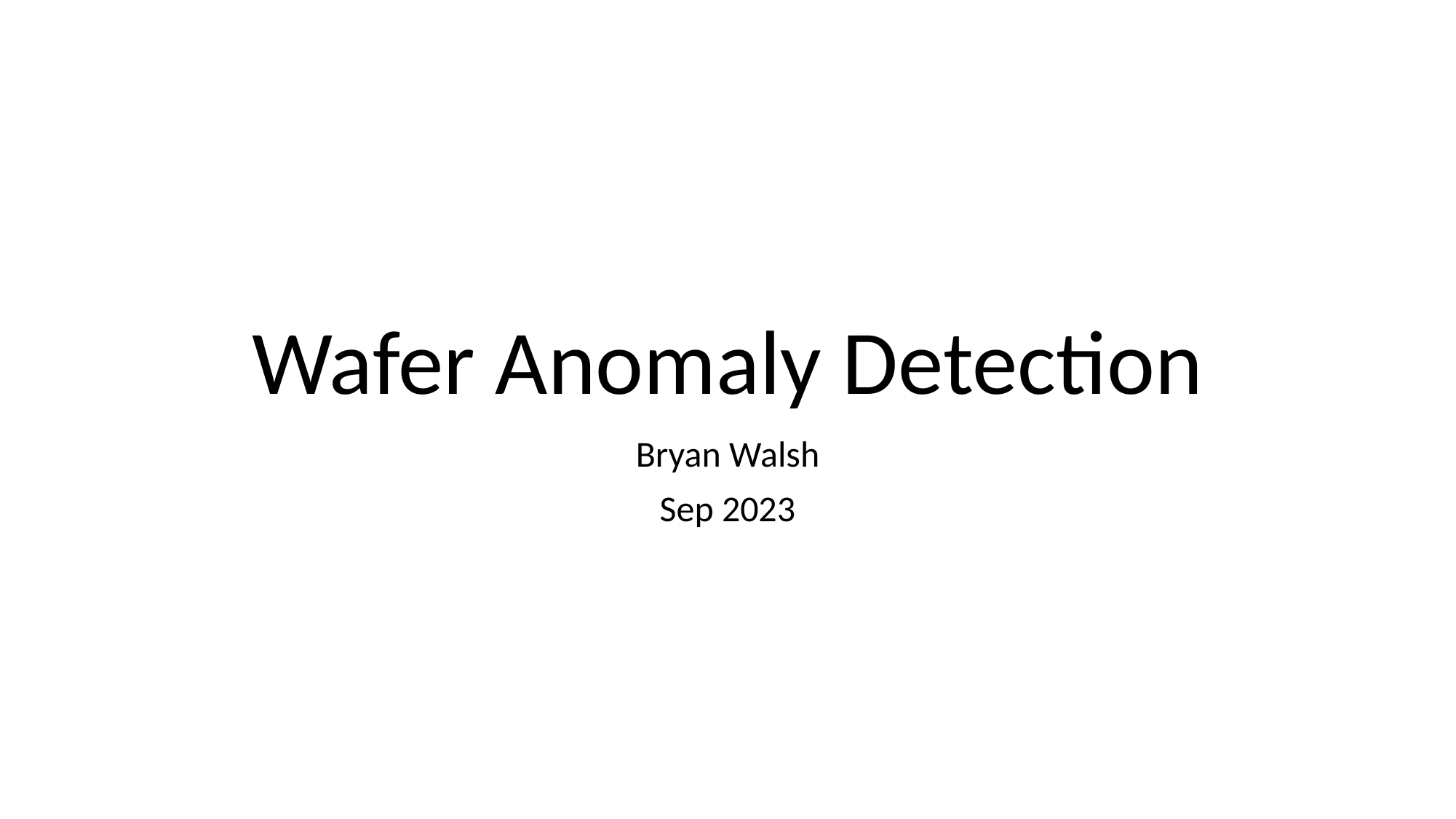

# Wafer Anomaly Detection
Bryan Walsh
Sep 2023